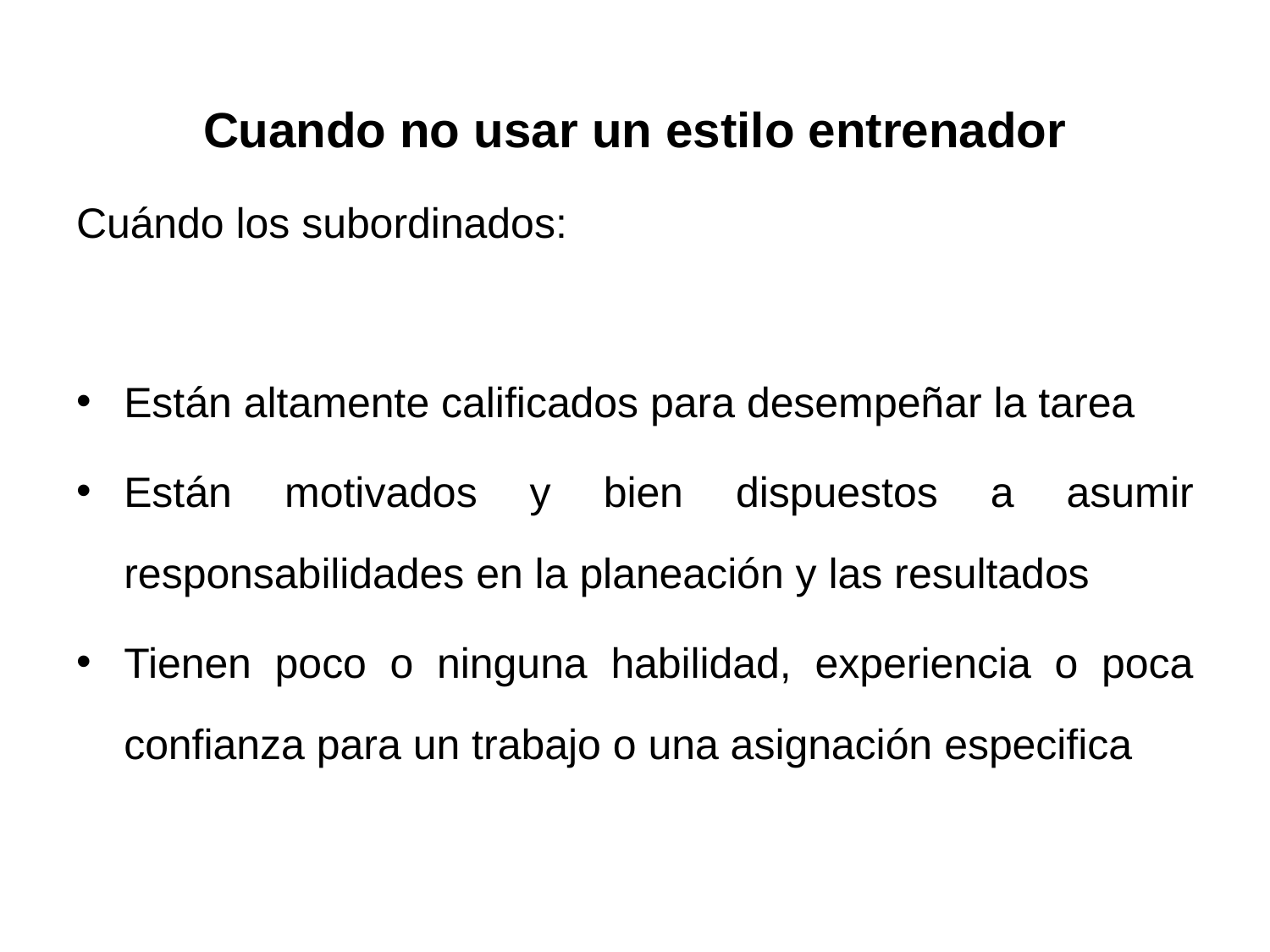

Cuando no usar un estilo entrenador
Cuándo los subordinados:

Están altamente calificados para desempeñar la tarea
Están motivados y bien dispuestos a asumir responsabilidades en la planeación y las resultados
Tienen poco o ninguna habilidad, experiencia o poca confianza para un trabajo o una asignación especifica